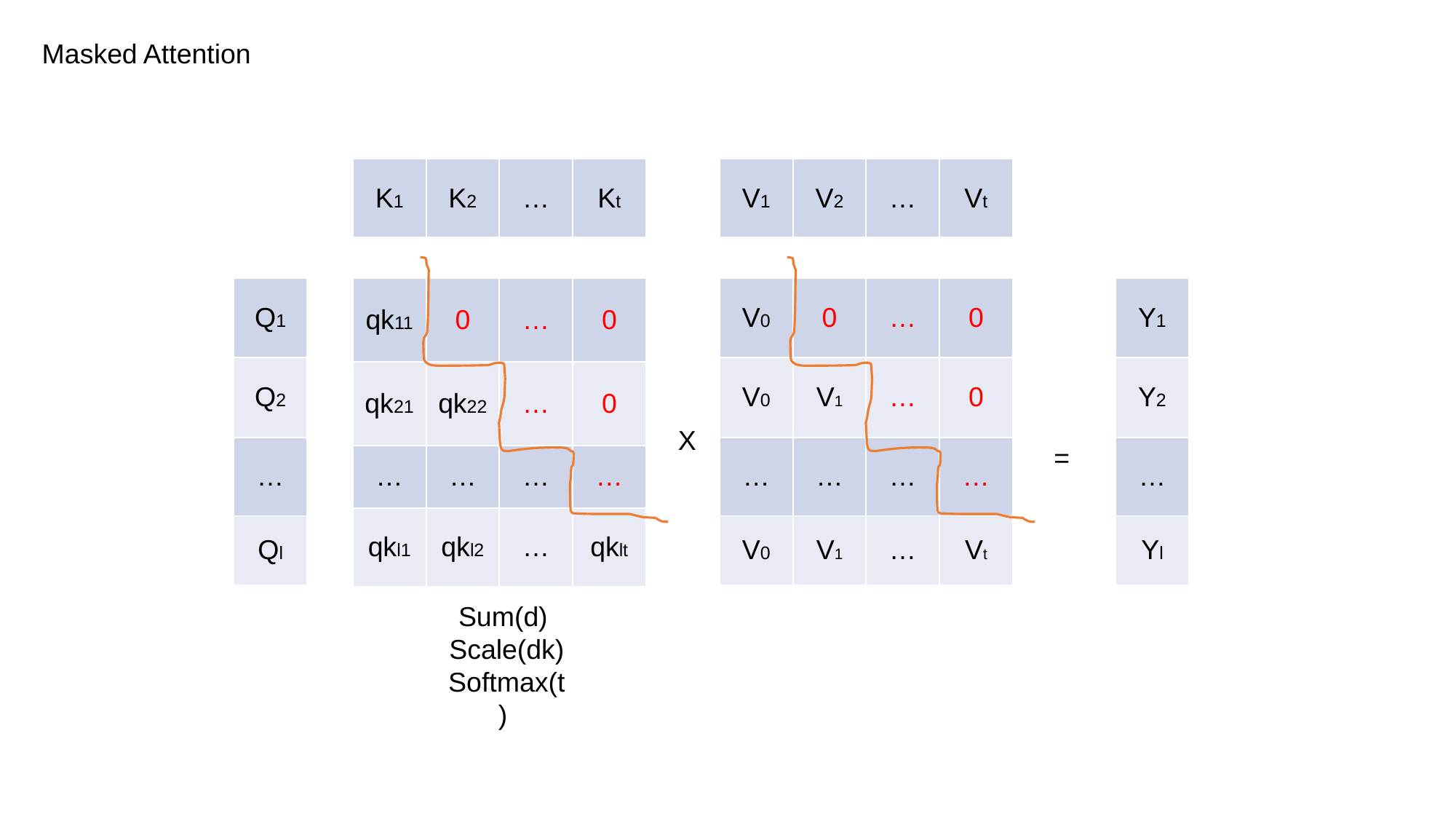

Masked Attention
| K1 | K2 | … | Kt |
| --- | --- | --- | --- |
| V1 | V2 | … | Vt |
| --- | --- | --- | --- |

| Q1 |
| --- |
| Q2 |
| … |
| Ql |
| V0 | 0 | … | 0 |
| --- | --- | --- | --- |
| V0 | V1 | … | 0 |
| … | … | … | … |
| V0 | V1 | … | Vt |
| Y1 |
| --- |
| Y2 |
| … |
| Yl |
| qk11 | 0 | … | 0 |
| --- | --- | --- | --- |
| qk21 | qk22 | … | 0 |
| … | … | … | … |
| qkl1 | qkl2 | … | qklt |
X
=
Sum(d)
Scale(dk)
Softmax(t)